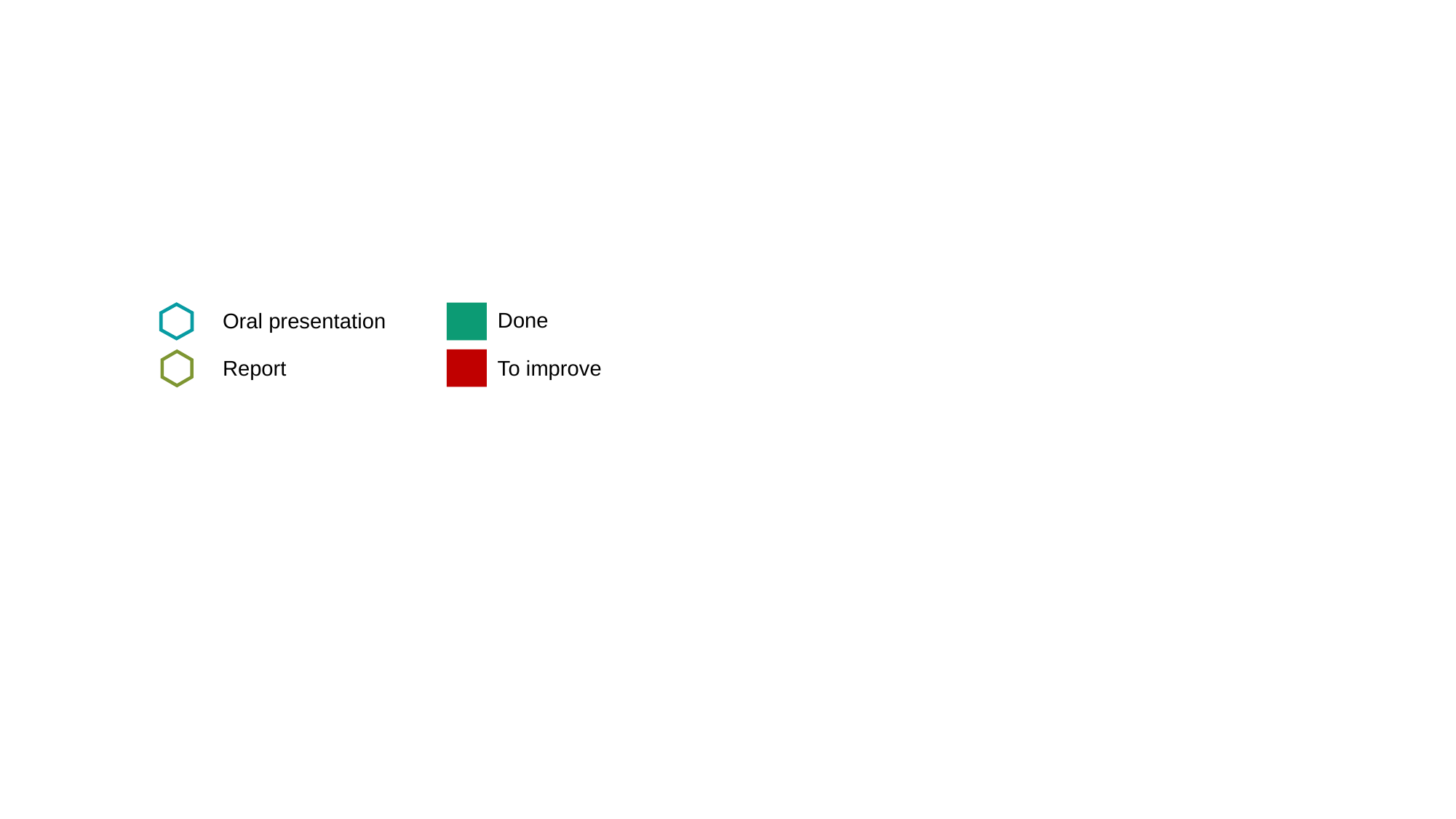

#
Done

Oral presentation

Report

To improve